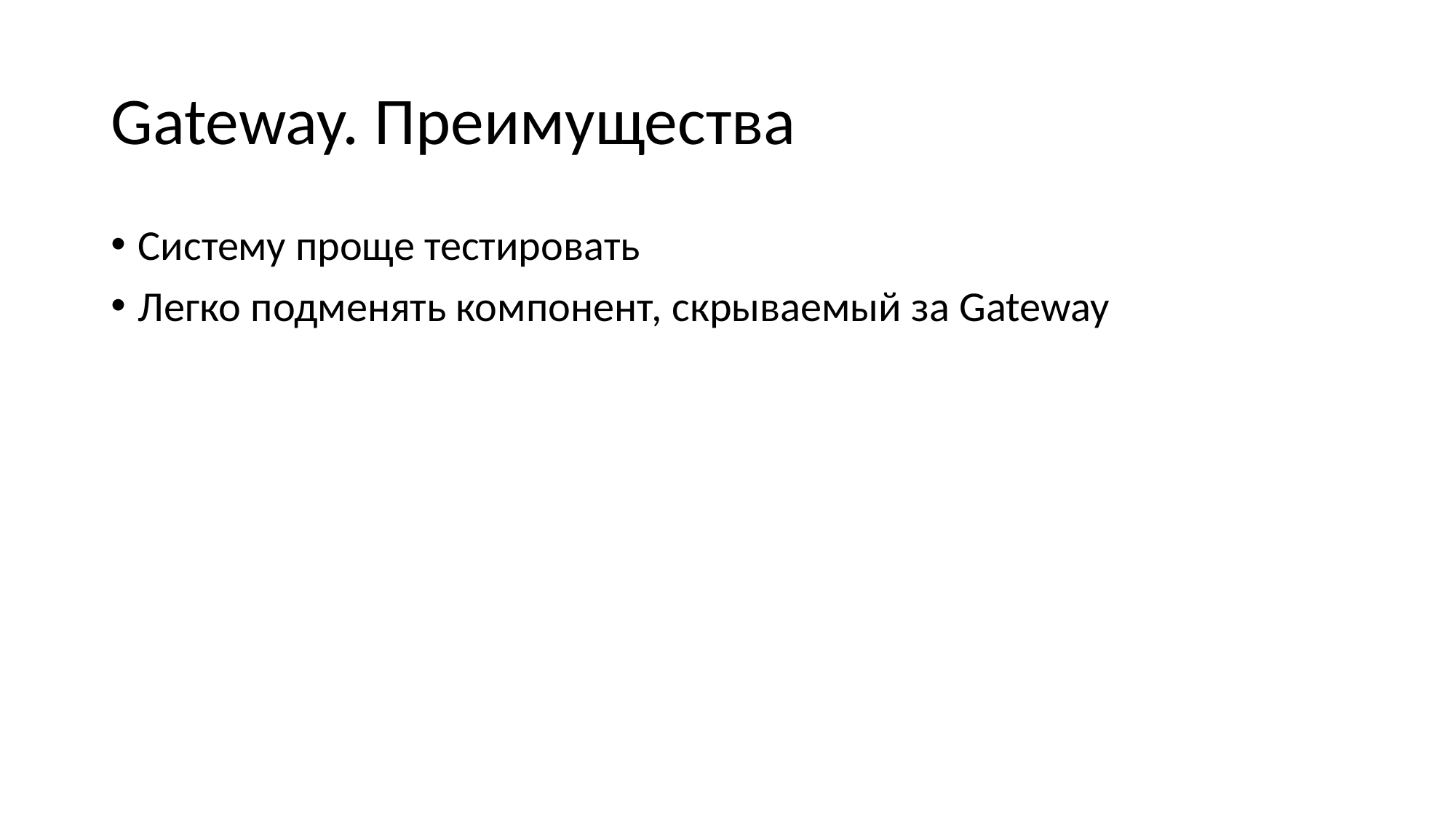

# Gateway. Преимущества
Систему проще тестировать
Легко подменять компонент, скрываемый за Gateway